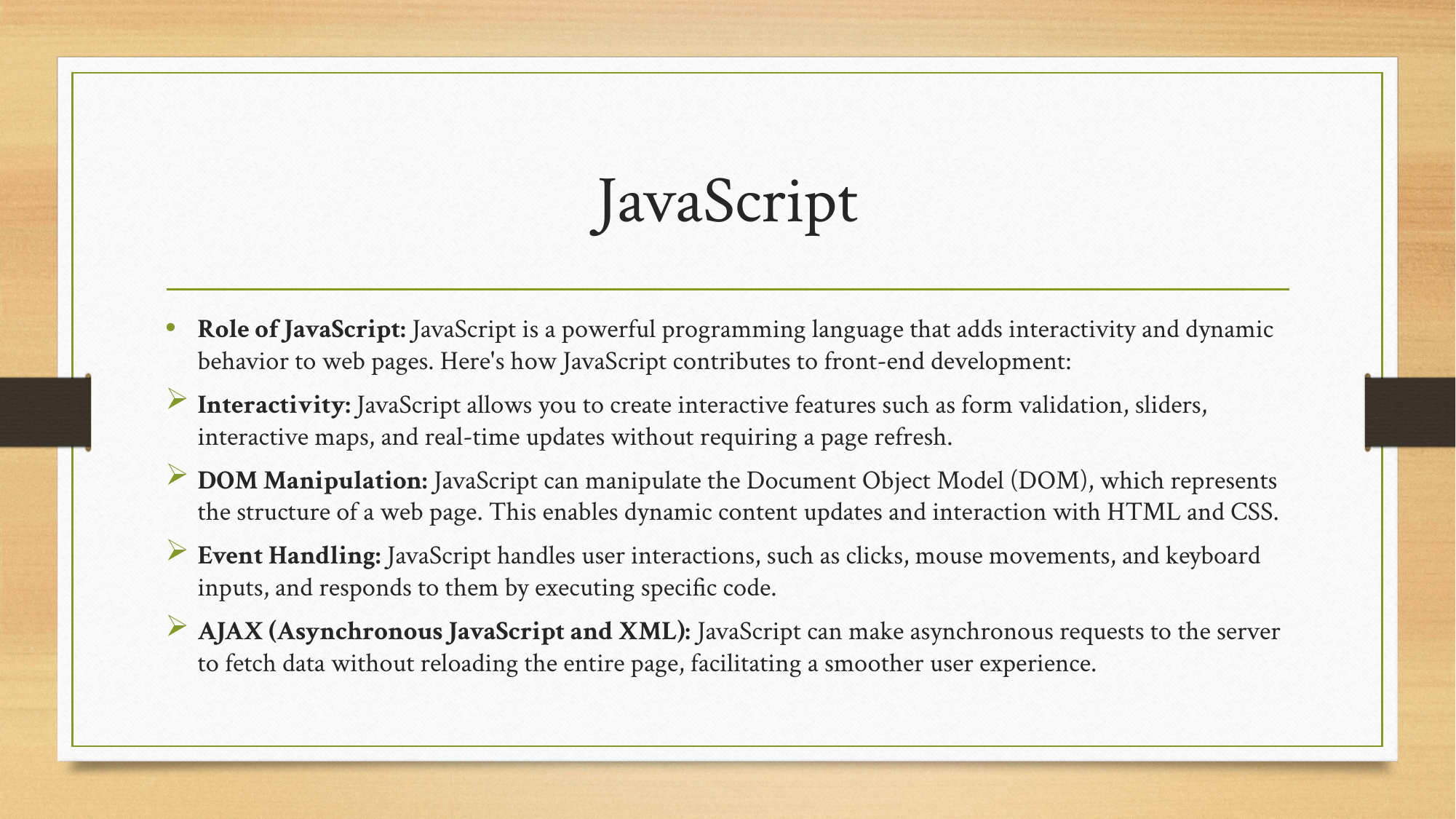

# JavaScript
Role of JavaScript: JavaScript is a powerful programming language that adds interactivity and dynamic behavior to web pages. Here's how JavaScript contributes to front-end development:
Interactivity: JavaScript allows you to create interactive features such as form validation, sliders, interactive maps, and real-time updates without requiring a page refresh.
DOM Manipulation: JavaScript can manipulate the Document Object Model (DOM), which represents the structure of a web page. This enables dynamic content updates and interaction with HTML and CSS.
Event Handling: JavaScript handles user interactions, such as clicks, mouse movements, and keyboard inputs, and responds to them by executing specific code.
AJAX (Asynchronous JavaScript and XML): JavaScript can make asynchronous requests to the server to fetch data without reloading the entire page, facilitating a smoother user experience.